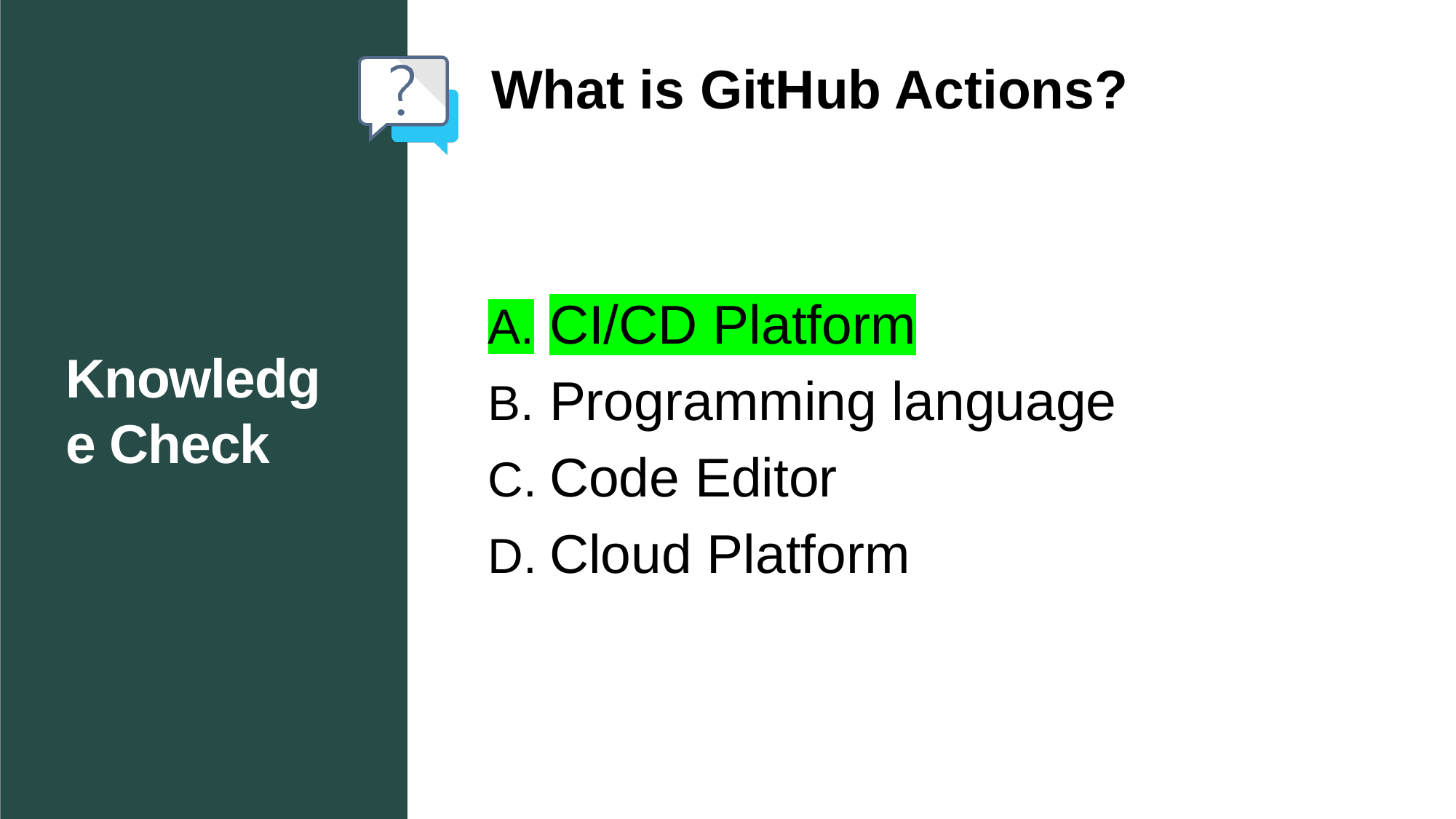

What is GitHub Actions?
CI/CD Platform
Programming language
Code Editor
Cloud Platform
# Knowledge Check